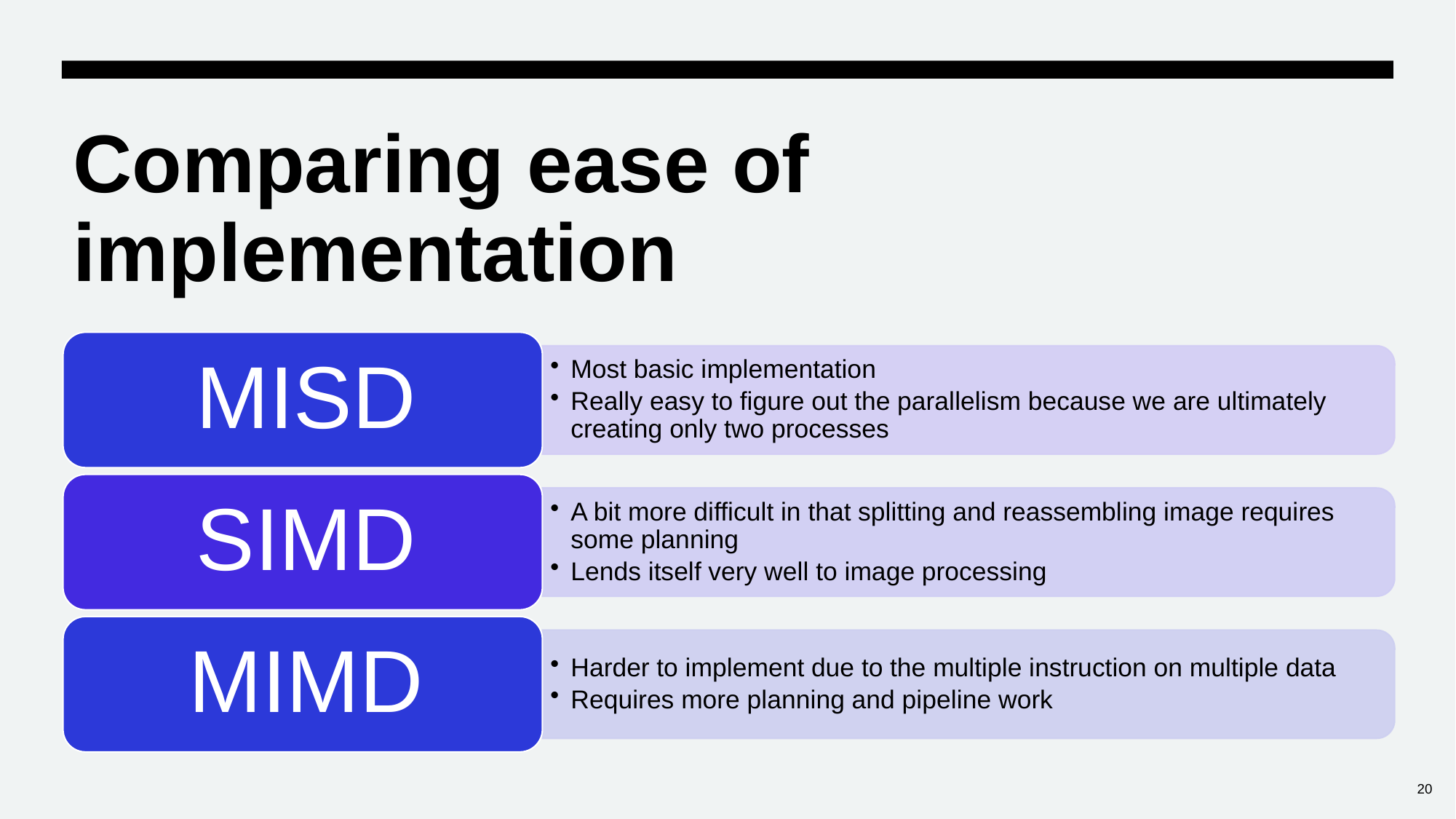

# Comparing ease of implementation
Most basic implementation
Really easy to figure out the parallelism because we are ultimately creating only two processes
MISD
A bit more difficult in that splitting and reassembling image requires some planning
Lends itself very well to image processing
SIMD
Harder to implement due to the multiple instruction on multiple data
Requires more planning and pipeline work
MIMD
20